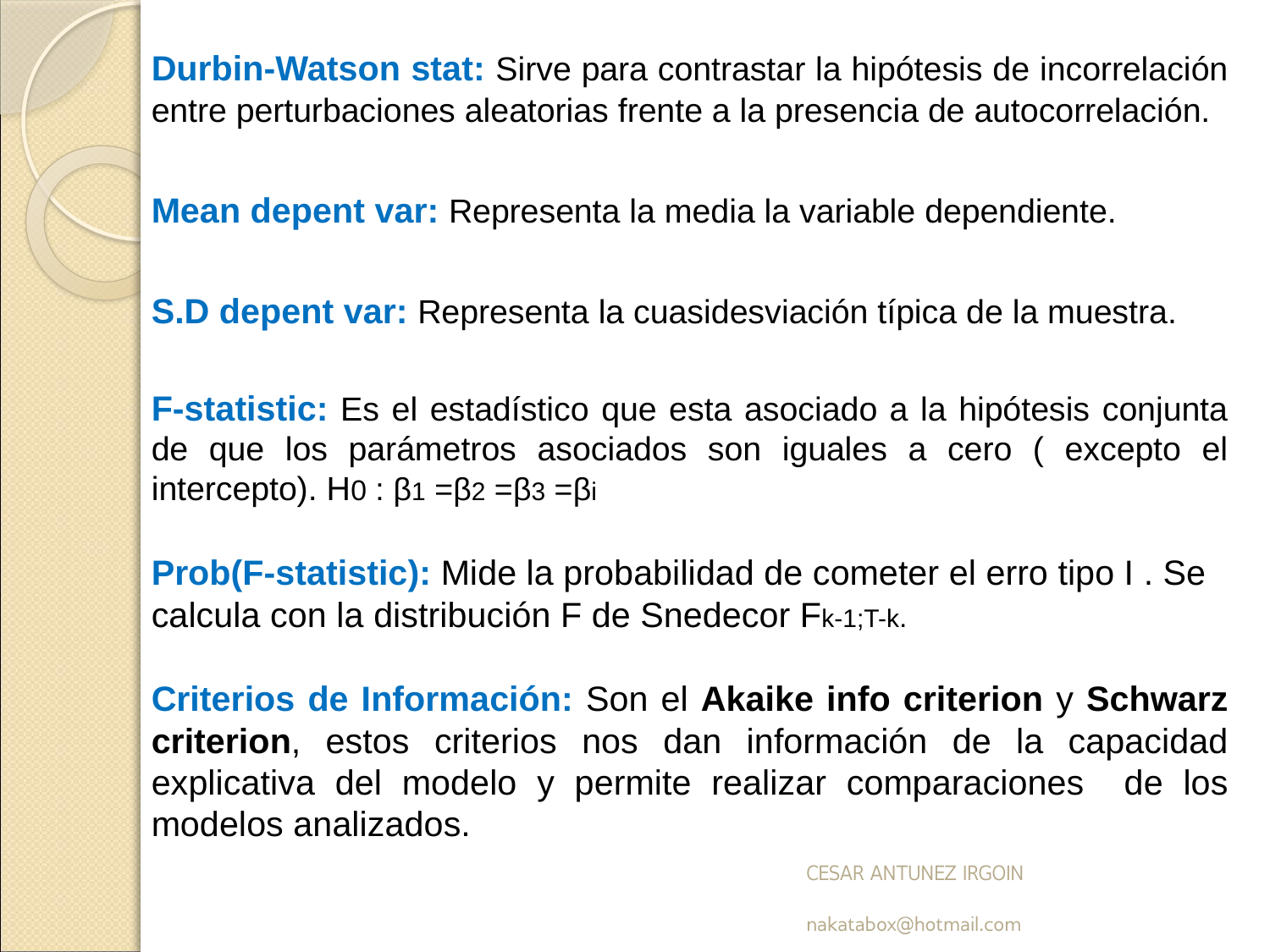

Durbin-Watson stat: Sirve para contrastar la hipótesis de incorrelación entre perturbaciones aleatorias frente a la presencia de autocorrelación.

	Mean depent var: Representa la media la variable dependiente.

	S.D depent var: Representa la cuasidesviación típica de la muestra.

	F-statistic: Es el estadístico que esta asociado a la hipótesis conjunta de que los parámetros asociados son iguales a cero ( excepto el intercepto). H0 : β1 =β2 =β3 =βi

	Prob(F-statistic): Mide la probabilidad de cometer el erro tipo I . Se calcula con la distribución F de Snedecor Fk-1;T-k.

	Criterios de Información: Son el Akaike info criterion y Schwarz criterion, estos criterios nos dan información de la capacidad explicativa del modelo y permite realizar comparaciones  de los modelos analizados.

CESAR ANTUNEZ IRGOIN                                                                     nakatabox@hotmail.com